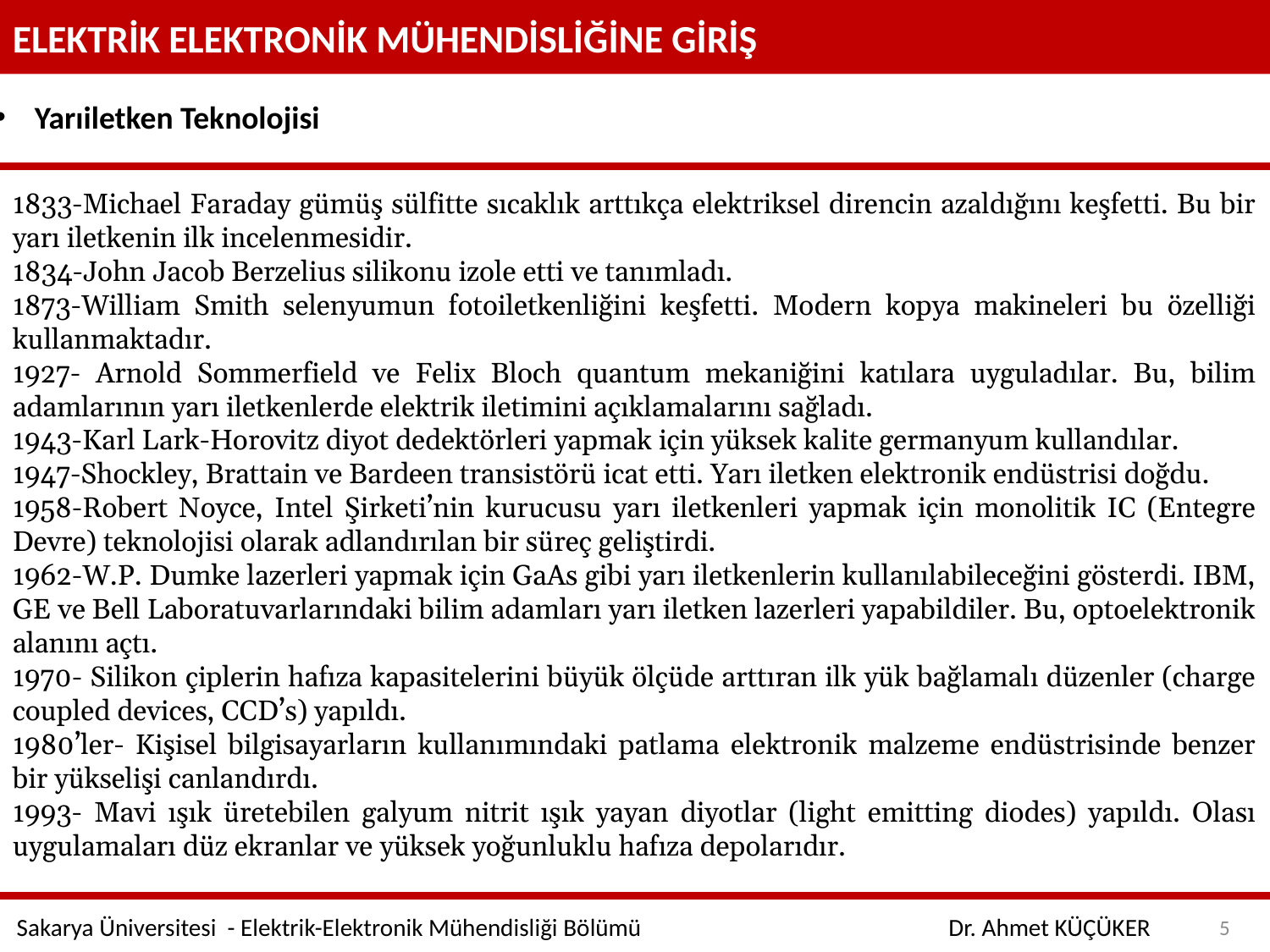

ELEKTRİK ELEKTRONİK MÜHENDİSLİĞİNE GİRİŞ

Yarıiletken Teknolojisi
1833-Michael Faraday gümüş sülfitte sıcaklık arttıkça elektriksel direncin azaldığını keşfetti. Bu bir yarı iletkenin ilk incelenmesidir.
1834-John Jacob Berzelius silikonu izole etti ve tanımladı.
1873-William Smith selenyumun fotoiletkenliğini keşfetti. Modern kopya makineleri bu özelliği kullanmaktadır.
1927- Arnold Sommerfield ve Felix Bloch quantum mekaniğini katılara uyguladılar. Bu, bilim adamlarının yarı iletkenlerde elektrik iletimini açıklamalarını sağladı.
1943-Karl Lark-Horovitz diyot dedektörleri yapmak için yüksek kalite germanyum kullandılar.
1947-Shockley, Brattain ve Bardeen transistörü icat etti. Yarı iletken elektronik endüstrisi doğdu.
1958-Robert Noyce, Intel Şirketi’nin kurucusu yarı iletkenleri yapmak için monolitik IC (Entegre Devre) teknolojisi olarak adlandırılan bir süreç geliştirdi.
1962-W.P. Dumke lazerleri yapmak için GaAs gibi yarı iletkenlerin kullanılabileceğini gösterdi. IBM, GE ve Bell Laboratuvarlarındaki bilim adamları yarı iletken lazerleri yapabildiler. Bu, optoelektronik alanını açtı.
1970- Silikon çiplerin hafıza kapasitelerini büyük ölçüde arttıran ilk yük bağlamalı düzenler (charge coupled devices, CCD’s) yapıldı.
1980’ler- Kişisel bilgisayarların kullanımındaki patlama elektronik malzeme endüstrisinde benzer bir yükselişi canlandırdı.
1993- Mavi ışık üretebilen galyum nitrit ışık yayan diyotlar (light emitting diodes) yapıldı. Olası uygulamaları düz ekranlar ve yüksek yoğunluklu hafıza depolarıdır.
5
Sakarya Üniversitesi  - Elektrik-Elektronik Mühendisliği Bölümü
Dr. Ahmet KÜÇÜKER